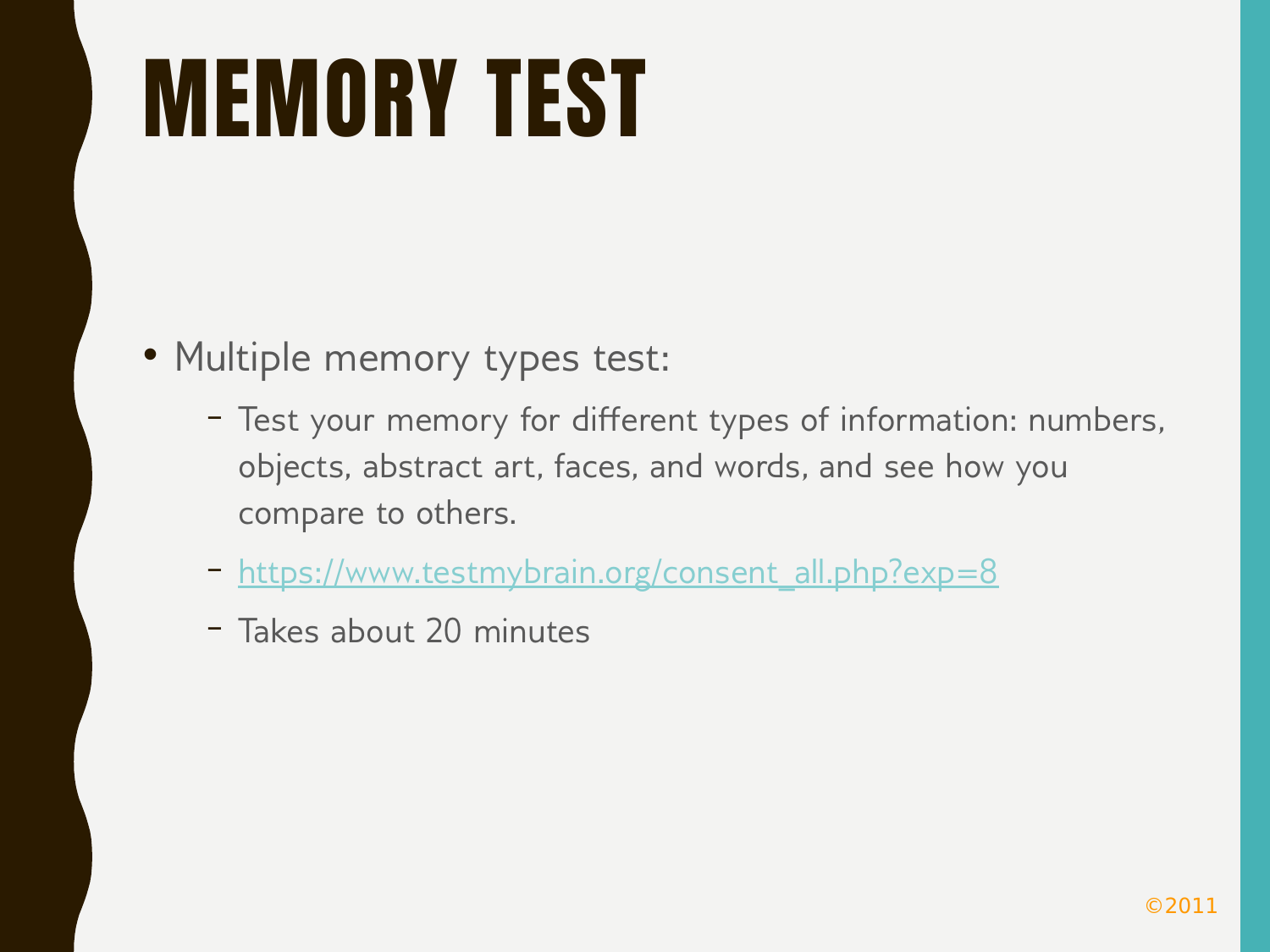

# Memory Test
Multiple memory types test:
Test your memory for different types of information: numbers, objects, abstract art, faces, and words, and see how you compare to others.
https://www.testmybrain.org/consent_all.php?exp=8
Takes about 20 minutes